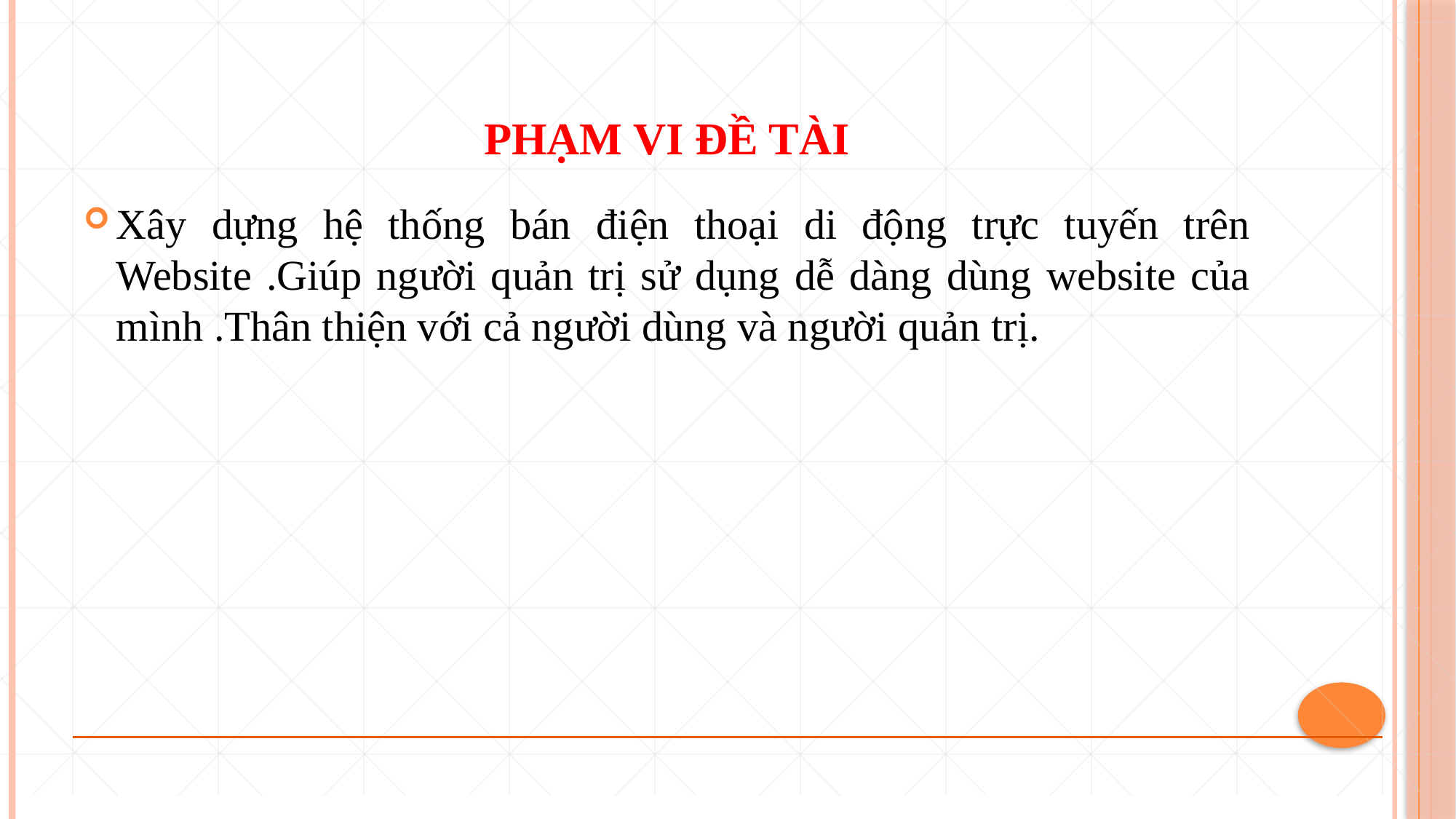

# Phạm vi đề tài
Xây dựng hệ thống bán điện thoại di động trực tuyến trên Website .Giúp người quản trị sử dụng dễ dàng dùng website của mình .Thân thiện với cả người dùng và người quản trị.